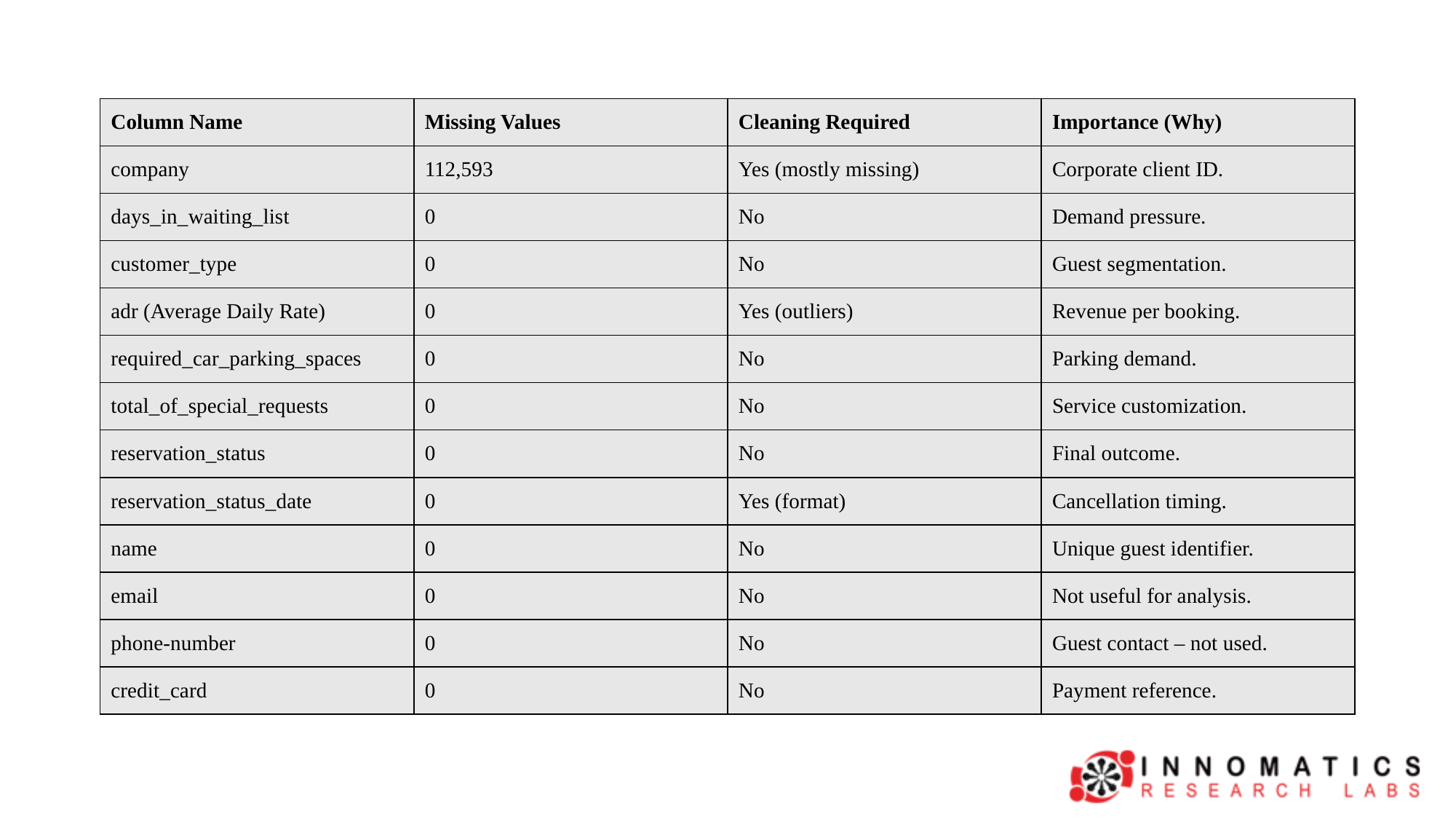

| Column Name | Missing Values | Cleaning Required | Importance (Why) |
| --- | --- | --- | --- |
| company | 112,593 | Yes (mostly missing) | Corporate client ID. |
| days\_in\_waiting\_list | 0 | No | Demand pressure. |
| customer\_type | 0 | No | Guest segmentation. |
| adr (Average Daily Rate) | 0 | Yes (outliers) | Revenue per booking. |
| required\_car\_parking\_spaces | 0 | No | Parking demand. |
| total\_of\_special\_requests | 0 | No | Service customization. |
| reservation\_status | 0 | No | Final outcome. |
| reservation\_status\_date | 0 | Yes (format) | Cancellation timing. |
| name | 0 | No | Unique guest identifier. |
| email | 0 | No | Not useful for analysis. |
| phone-number | 0 | No | Guest contact – not used. |
| credit\_card | 0 | No | Payment reference. |